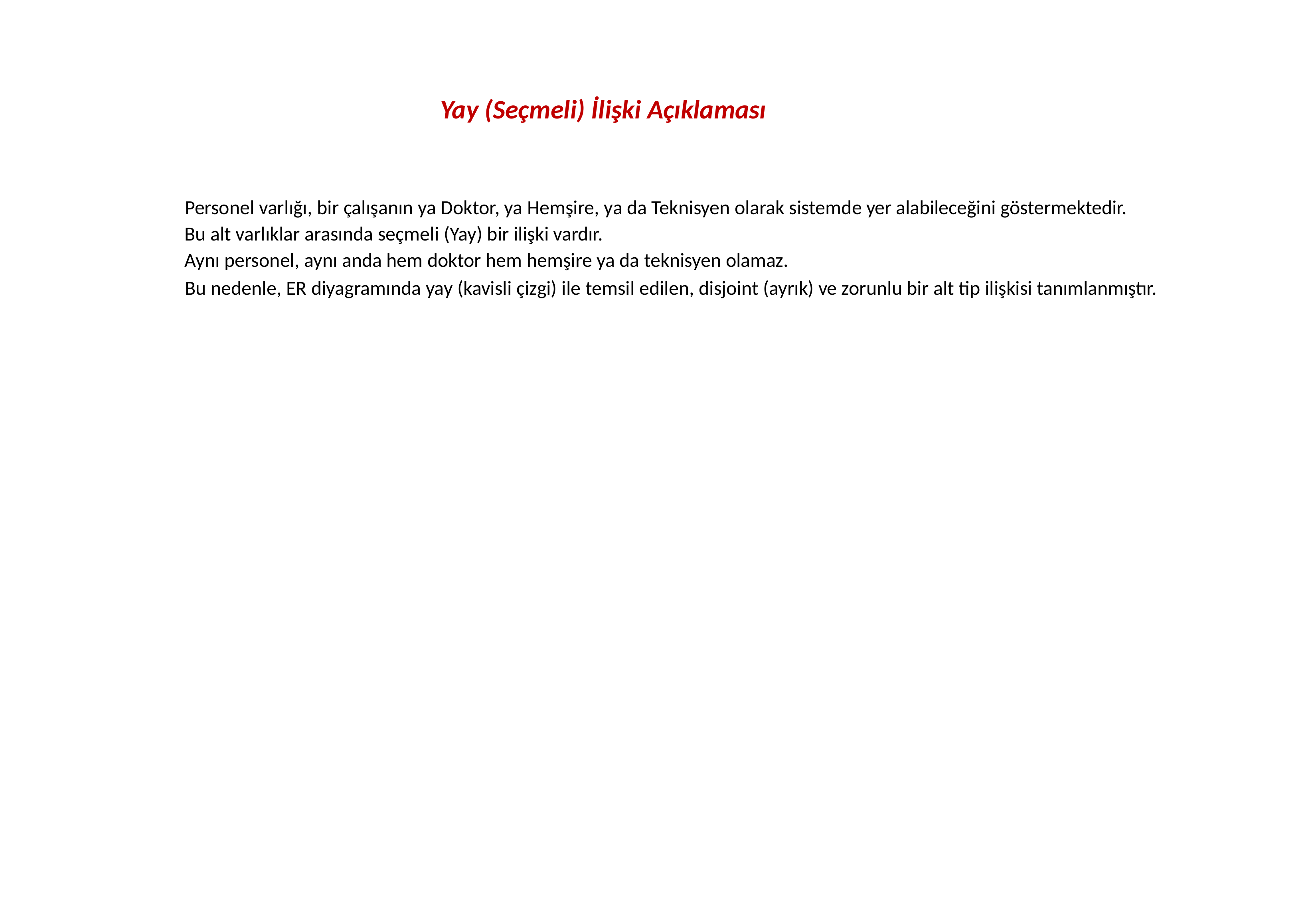

Yay (Seçmeli) İlişki Açıklaması

Personel varlığı, bir çalışanın ya Doktor, ya Hemşire, ya da Teknisyen olarak sistemde yer alabileceğini göstermektedir.
Bu alt varlıklar arasında seçmeli (Yay) bir ilişki vardır.
Aynı personel, aynı anda hem doktor hem hemşire ya da teknisyen olamaz.
Bu nedenle, ER diyagramında yay (kavisli çizgi) ile temsil edilen, disjoint (ayrık) ve zorunlu bir alt tip ilişkisi tanımlanmıştır.